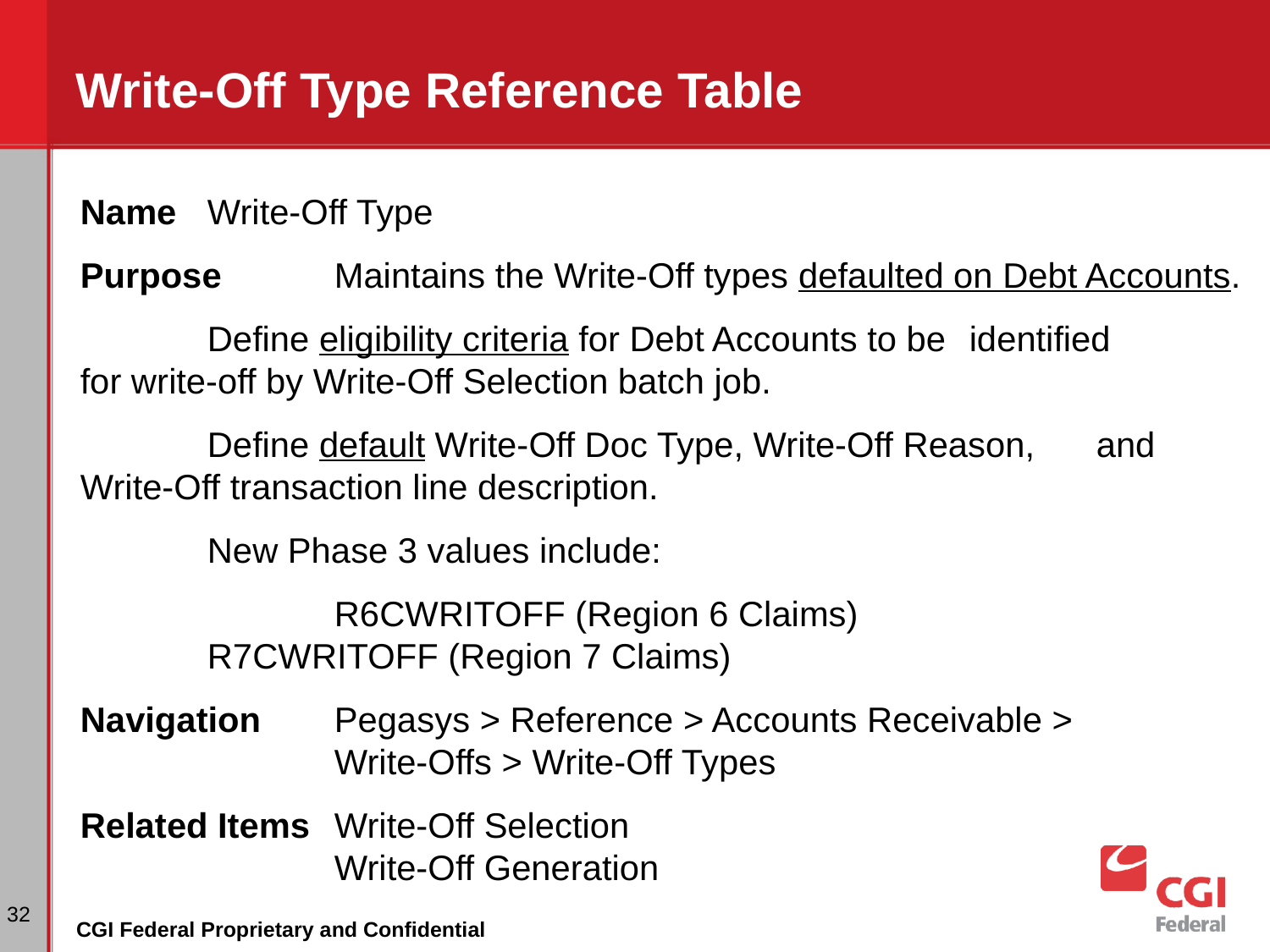

# Write-Off Type Reference Table
Name	Write-Off Type
Purpose	Maintains the Write-Off types defaulted on Debt Accounts.
	Define eligibility criteria for Debt Accounts to be	identified 	for write-off by Write-Off Selection batch job.
	Define default Write-Off Doc Type, Write-Off Reason, 	and Write-Off transaction line description.
	New Phase 3 values include:
		R6CWRITOFF (Region 6 Claims)				R7CWRITOFF (Region 7 Claims)
Navigation	Pegasys > Reference > Accounts Receivable >
		Write-Offs > Write-Off Types
Related Items 	Write-Off Selection                                                                            			Write-Off Generation
32
CGI Federal Proprietary and Confidential